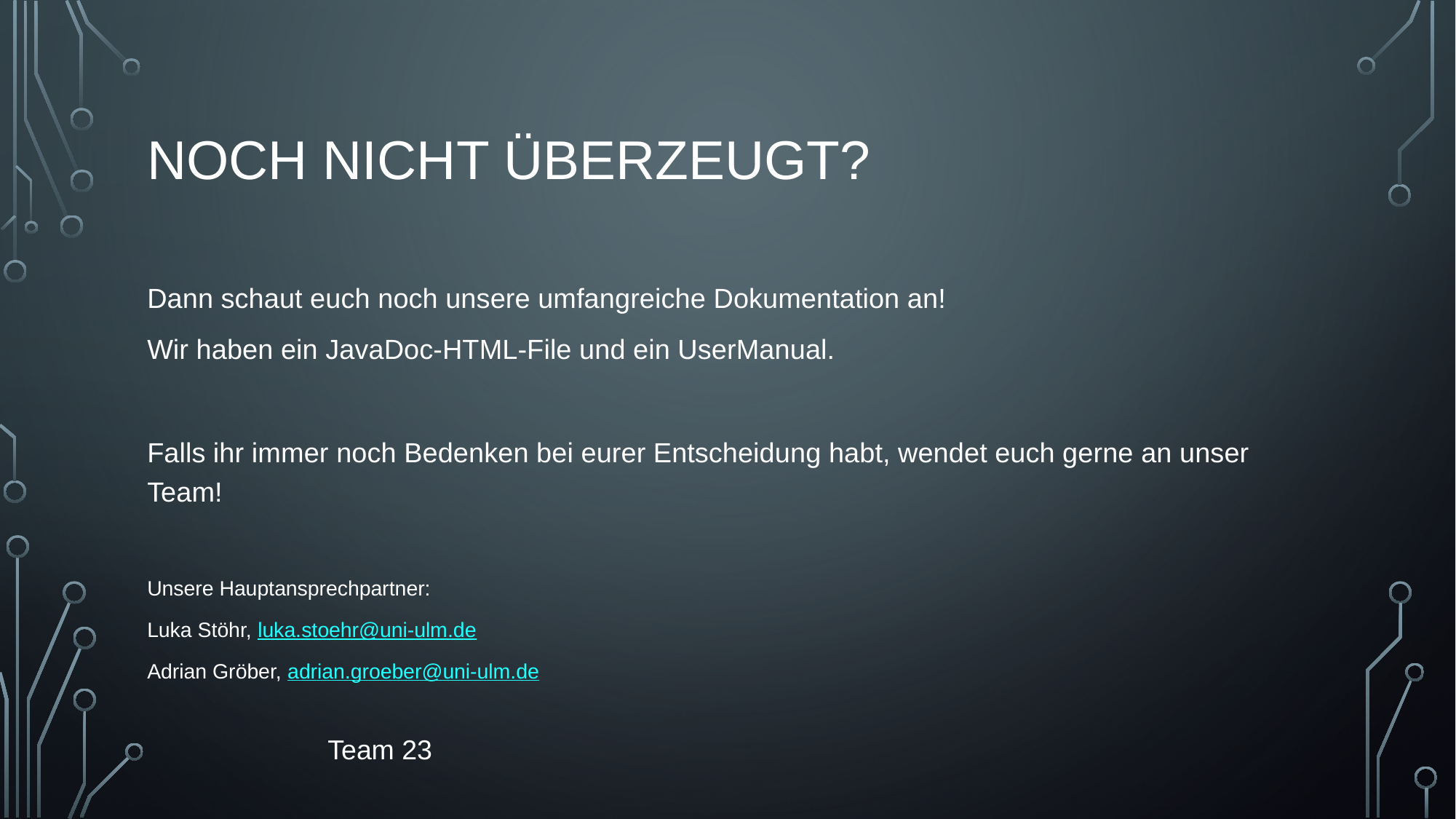

# Noch nicht Überzeugt?
Dann schaut euch noch unsere umfangreiche Dokumentation an!
Wir haben ein JavaDoc-HTML-File und ein UserManual.

Falls ihr immer noch Bedenken bei eurer Entscheidung habt, wendet euch gerne an unser Team!

Unsere Hauptansprechpartner:
Luka Stöhr, luka.stoehr@uni-ulm.de
Adrian Gröber, adrian.groeber@uni-ulm.de
Team 23